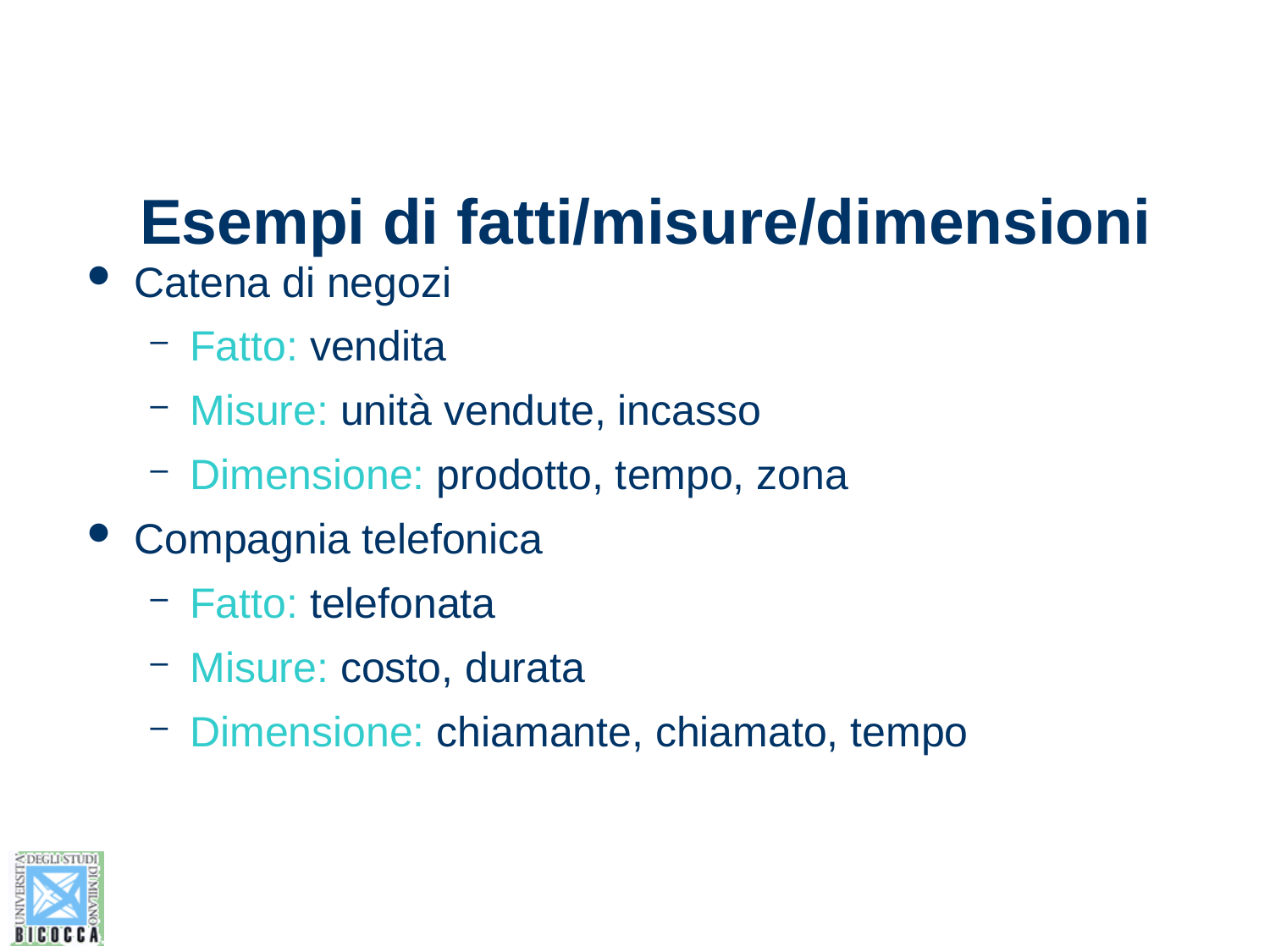

# Esempi di fatti/misure/dimensioni
Catena di negozi
Fatto: vendita
Misure: unità vendute, incasso
Dimensione: prodotto, tempo, zona
Compagnia telefonica
Fatto: telefonata
Misure: costo, durata
Dimensione: chiamante, chiamato, tempo